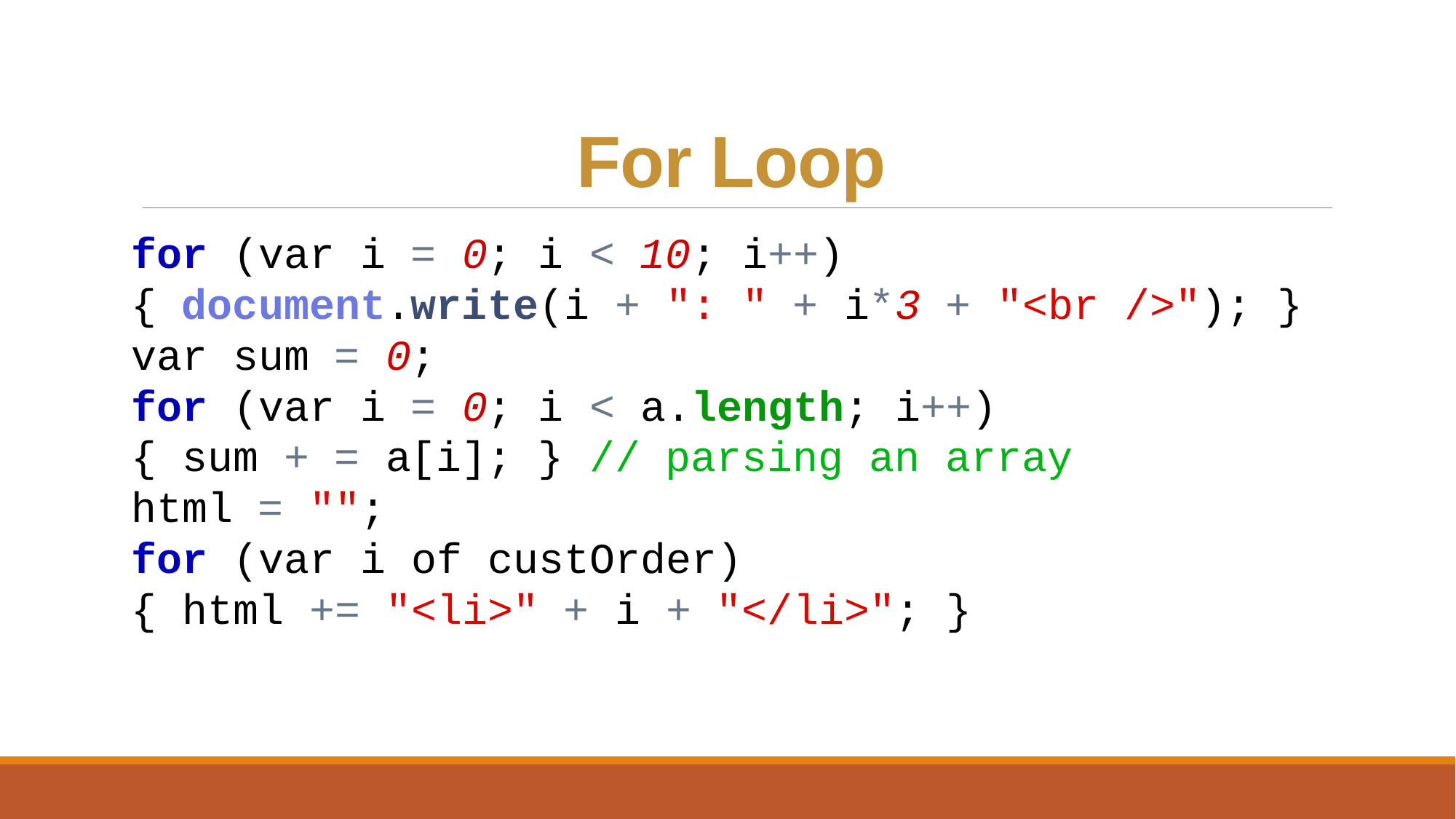

# For Loop
for (var i = 0; i < 10; i++)
{ document.write(i + ": " + i*3 + "<br />"); } var sum = 0;
for (var i = 0; i < a.length; i++)
{ sum + = a[i]; } // parsing an array
html = "";
for (var i of custOrder)
{ html += "<li>" + i + "</li>"; }